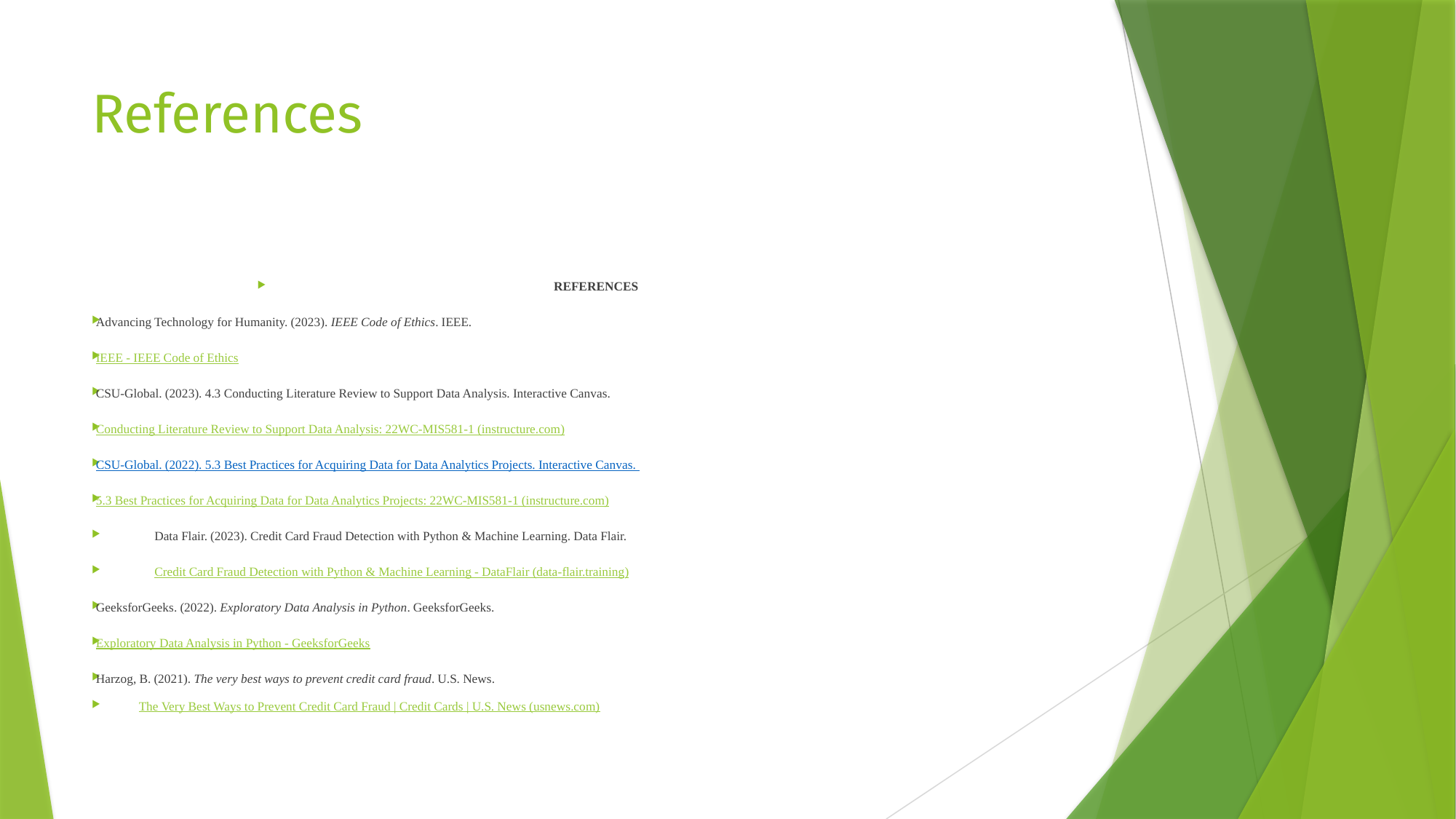

# References
REFERENCES
Advancing Technology for Humanity. (2023). IEEE Code of Ethics. IEEE.
IEEE - IEEE Code of Ethics
CSU-Global. (2023). 4.3 Conducting Literature Review to Support Data Analysis. Interactive Canvas.
Conducting Literature Review to Support Data Analysis: 22WC-MIS581-1 (instructure.com)
CSU-Global. (2022). 5.3 Best Practices for Acquiring Data for Data Analytics Projects. Interactive Canvas.
5.3 Best Practices for Acquiring Data for Data Analytics Projects: 22WC-MIS581-1 (instructure.com)
Data Flair. (2023). Credit Card Fraud Detection with Python & Machine Learning. Data Flair.
Credit Card Fraud Detection with Python & Machine Learning - DataFlair (data-flair.training)
GeeksforGeeks. (2022). Exploratory Data Analysis in Python. GeeksforGeeks.
Exploratory Data Analysis in Python - GeeksforGeeks
Harzog, B. (2021). The very best ways to prevent credit card fraud. U.S. News.
The Very Best Ways to Prevent Credit Card Fraud | Credit Cards | U.S. News (usnews.com)